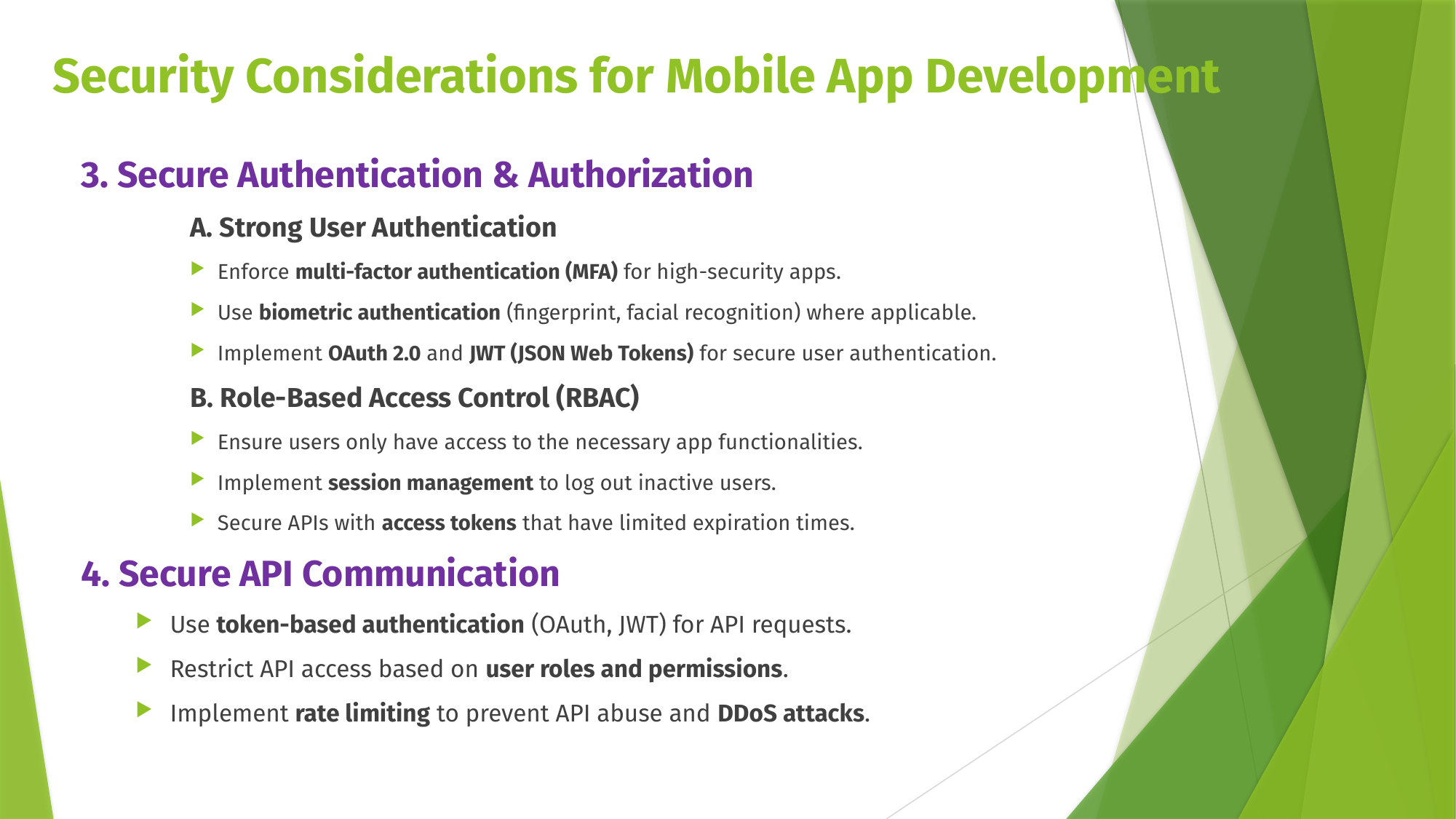

# Security Considerations for Mobile App Development
3. Secure Authentication & Authorization
	A. Strong User Authentication
Enforce multi-factor authentication (MFA) for high-security apps.
Use biometric authentication (fingerprint, facial recognition) where applicable.
Implement OAuth 2.0 and JWT (JSON Web Tokens) for secure user authentication.
	B. Role-Based Access Control (RBAC)
Ensure users only have access to the necessary app functionalities.
Implement session management to log out inactive users.
Secure APIs with access tokens that have limited expiration times.
4. Secure API Communication
Use token-based authentication (OAuth, JWT) for API requests.
Restrict API access based on user roles and permissions.
Implement rate limiting to prevent API abuse and DDoS attacks.